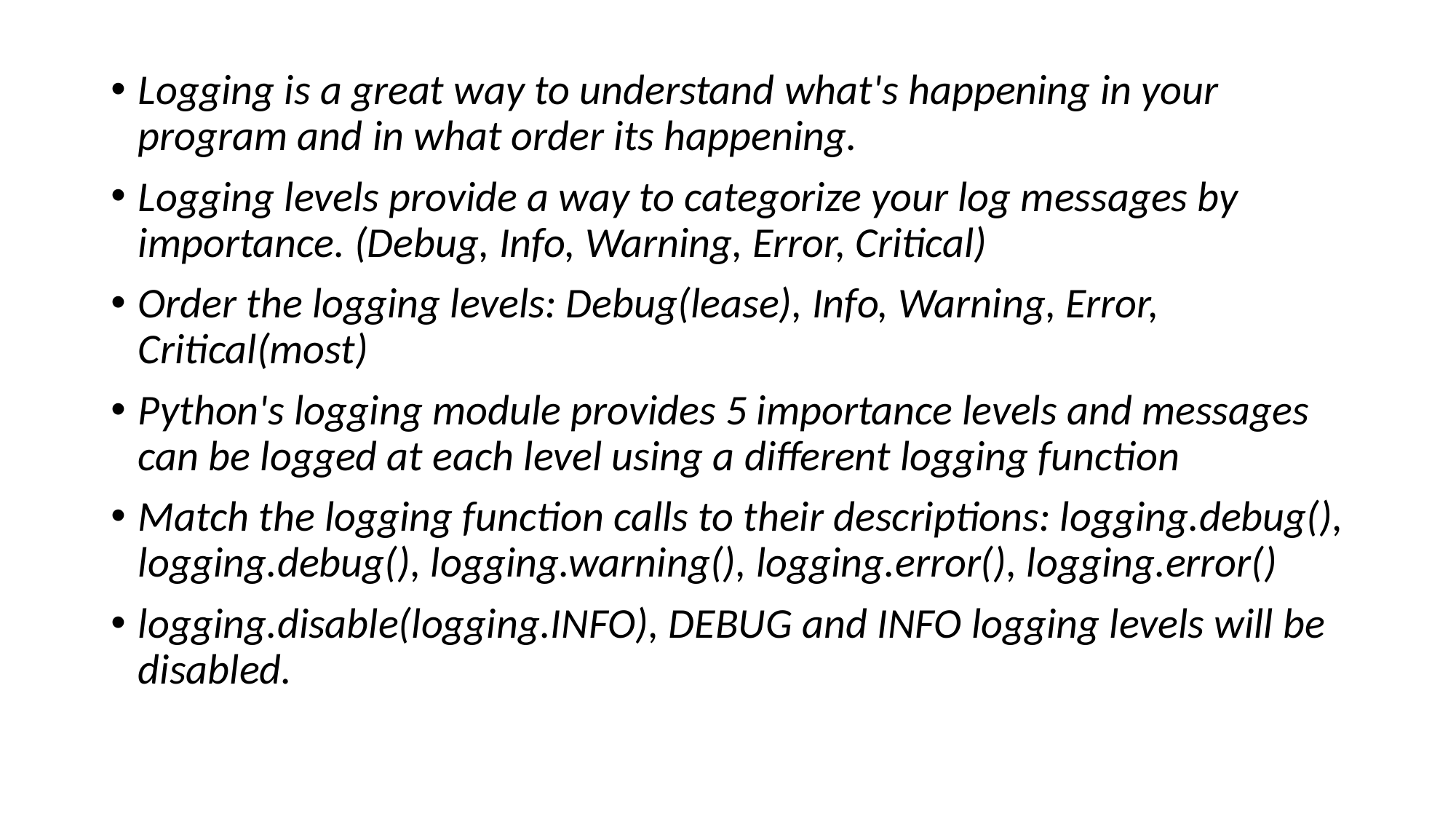

Logging is a great way to understand what's happening in your program and in what order its happening.
Logging levels provide a way to categorize your log messages by importance. (Debug, Info, Warning, Error, Critical)
Order the logging levels: Debug(lease), Info, Warning, Error, Critical(most)
Python's logging module provides 5 importance levels and messages can be logged at each level using a different logging function
Match the logging function calls to their descriptions: logging.debug(), logging.debug(), logging.warning(), logging.error(), logging.error()
logging.disable(logging.INFO), DEBUG and INFO logging levels will be disabled.